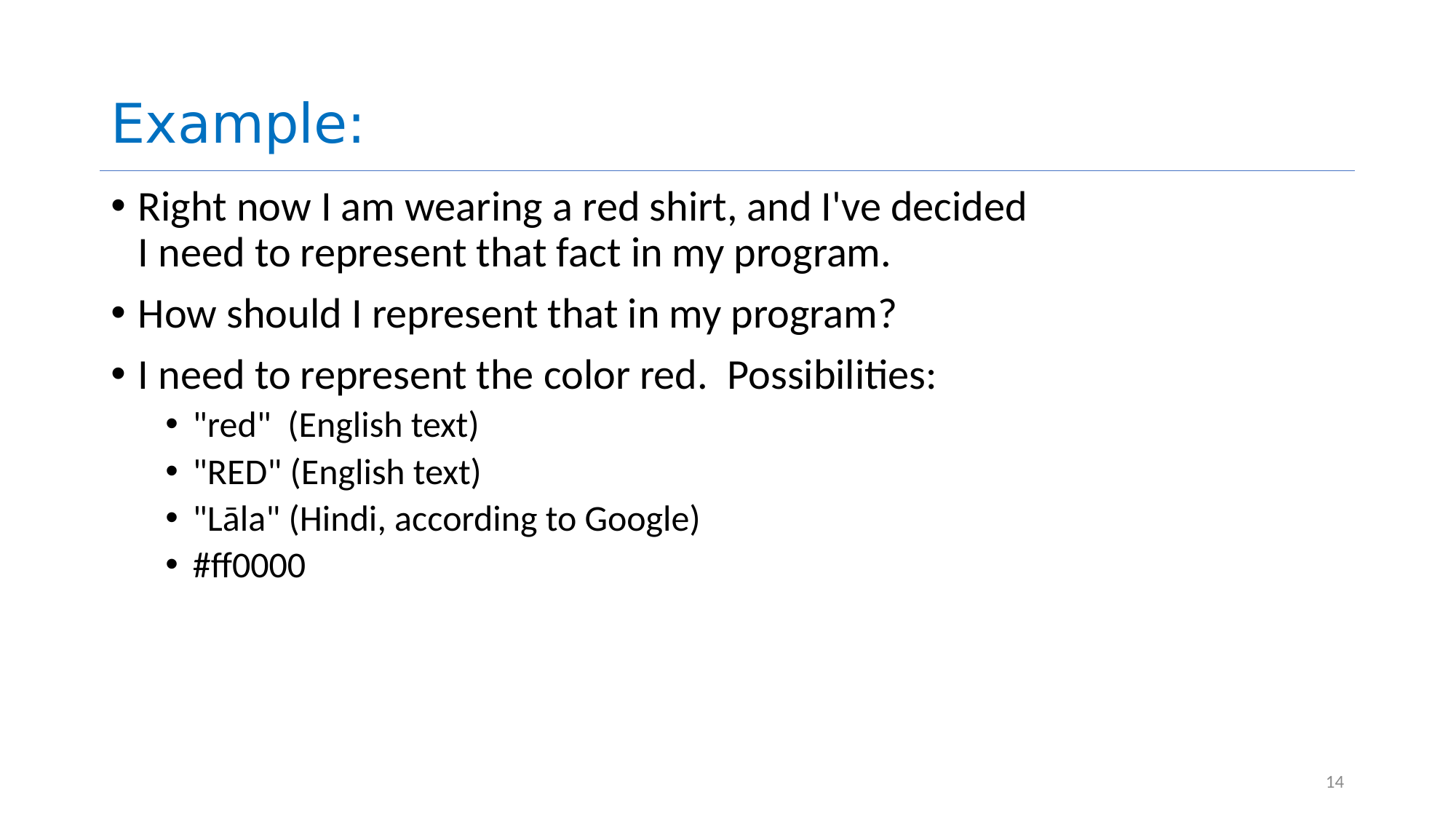

# Example:
Right now I am wearing a red shirt, and I've decided I need to represent that fact in my program.
How should I represent that in my program?
I need to represent the color red.  Possibilities:
"red"  (English text)
"RED" (English text)
"Lāla" (Hindi, according to Google)
#ff0000

14